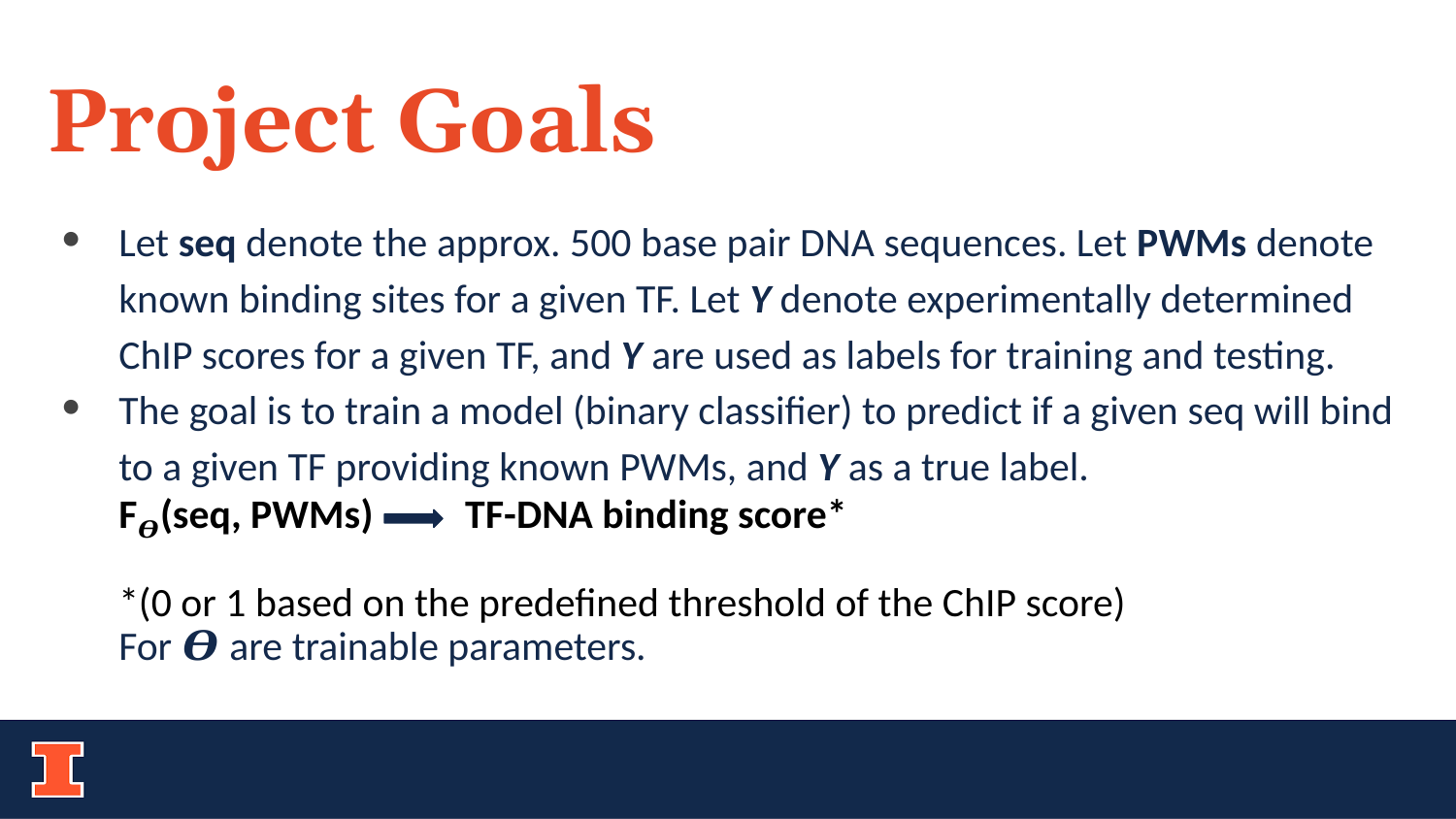

Project Goals
Let seq denote the approx. 500 base pair DNA sequences. Let PWMs denote known binding sites for a given TF. Let Y denote experimentally determined ChIP scores for a given TF, and Y are used as labels for training and testing.
The goal is to train a model (binary classifier) to predict if a given seq will bind to a given TF providing known PWMs, and Y as a true label.
F𝜭(seq, PWMs)          TF-DNA binding score*

*(0 or 1 based on the predefined threshold of the ChIP score)
For 𝜭 are trainable parameters.